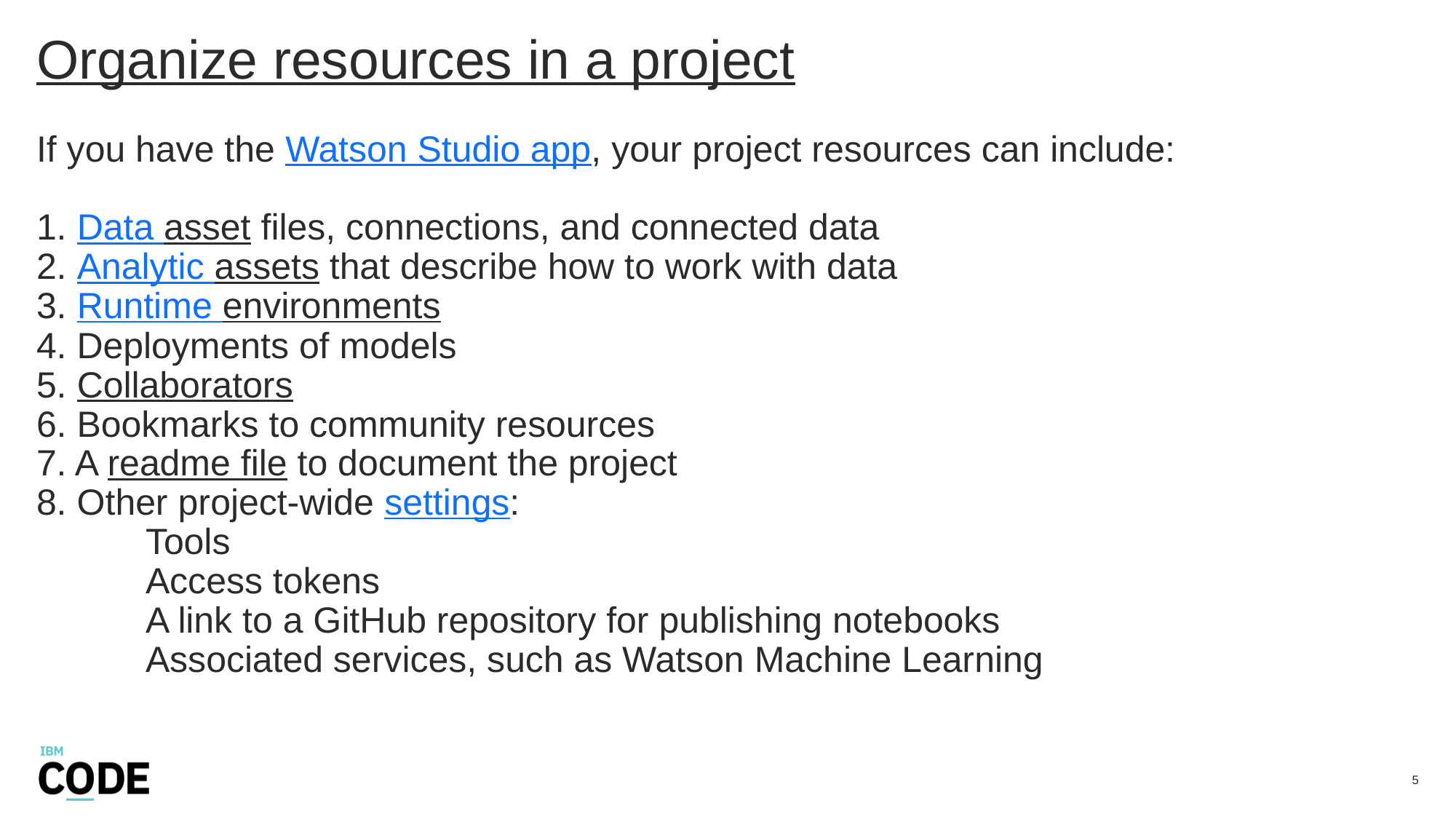

# Organize resources in a project If you have the Watson Studio app, your project resources can include: 1. Data asset files, connections, and connected data 2. Analytic assets that describe how to work with data 3. Runtime environments 4. Deployments of models 5. Collaborators 6. Bookmarks to community resources 7. A readme file to document the project 8. Other project-wide settings: Tools Access tokens A link to a GitHub repository for publishing notebooks Associated services, such as Watson Machine Learning
5